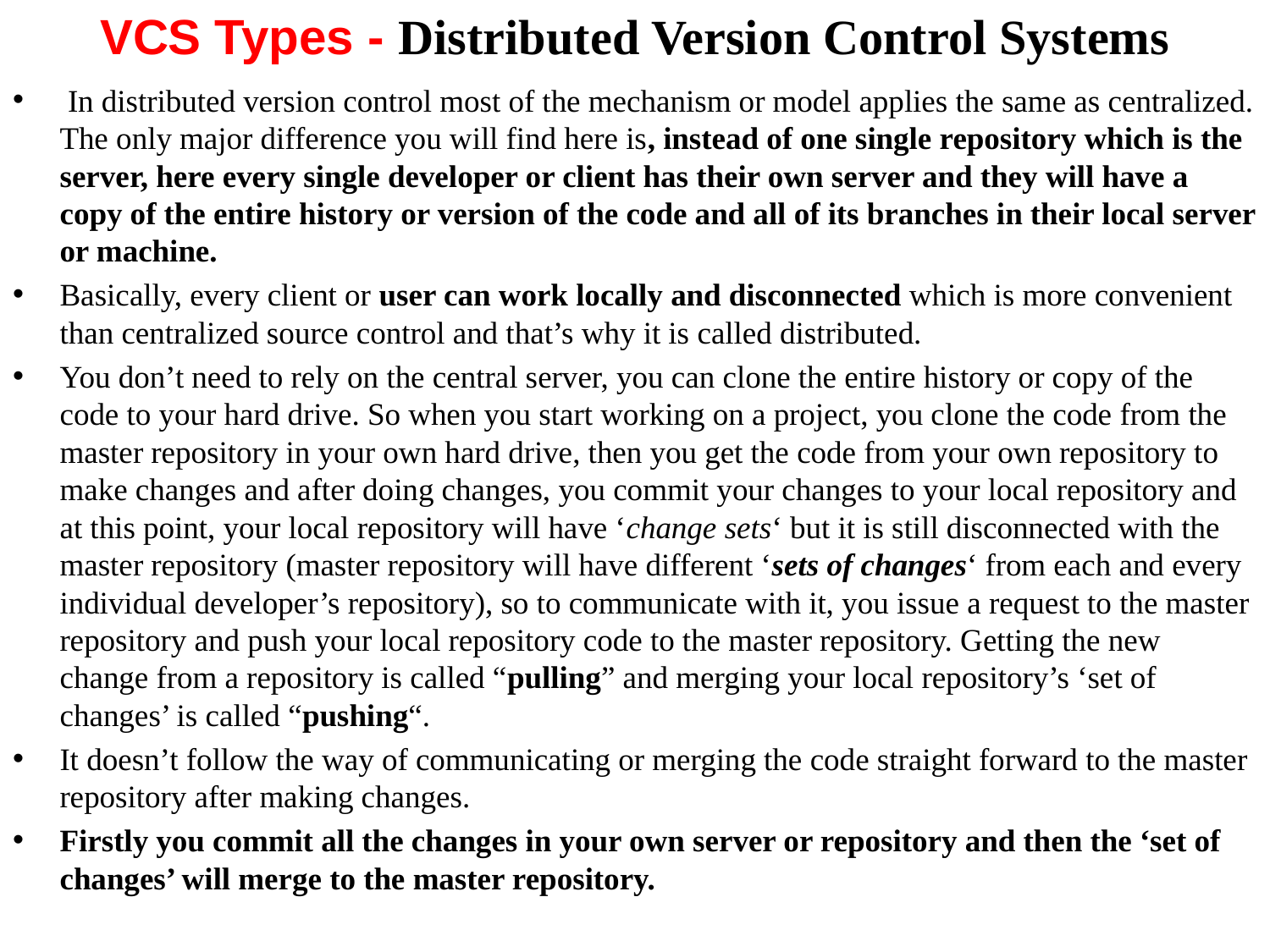

# VCS Types - Distributed Version Control Systems
 In distributed version control most of the mechanism or model applies the same as centralized. The only major difference you will find here is, instead of one single repository which is the server, here every single developer or client has their own server and they will have a copy of the entire history or version of the code and all of its branches in their local server or machine.
Basically, every client or user can work locally and disconnected which is more convenient than centralized source control and that’s why it is called distributed.
You don’t need to rely on the central server, you can clone the entire history or copy of the code to your hard drive. So when you start working on a project, you clone the code from the master repository in your own hard drive, then you get the code from your own repository to make changes and after doing changes, you commit your changes to your local repository and at this point, your local repository will have ‘change sets‘ but it is still disconnected with the master repository (master repository will have different ‘sets of changes‘ from each and every individual developer’s repository), so to communicate with it, you issue a request to the master repository and push your local repository code to the master repository. Getting the new change from a repository is called “pulling” and merging your local repository’s ‘set of changes’ is called “pushing“.
It doesn’t follow the way of communicating or merging the code straight forward to the master repository after making changes.
Firstly you commit all the changes in your own server or repository and then the ‘set of changes’ will merge to the master repository.